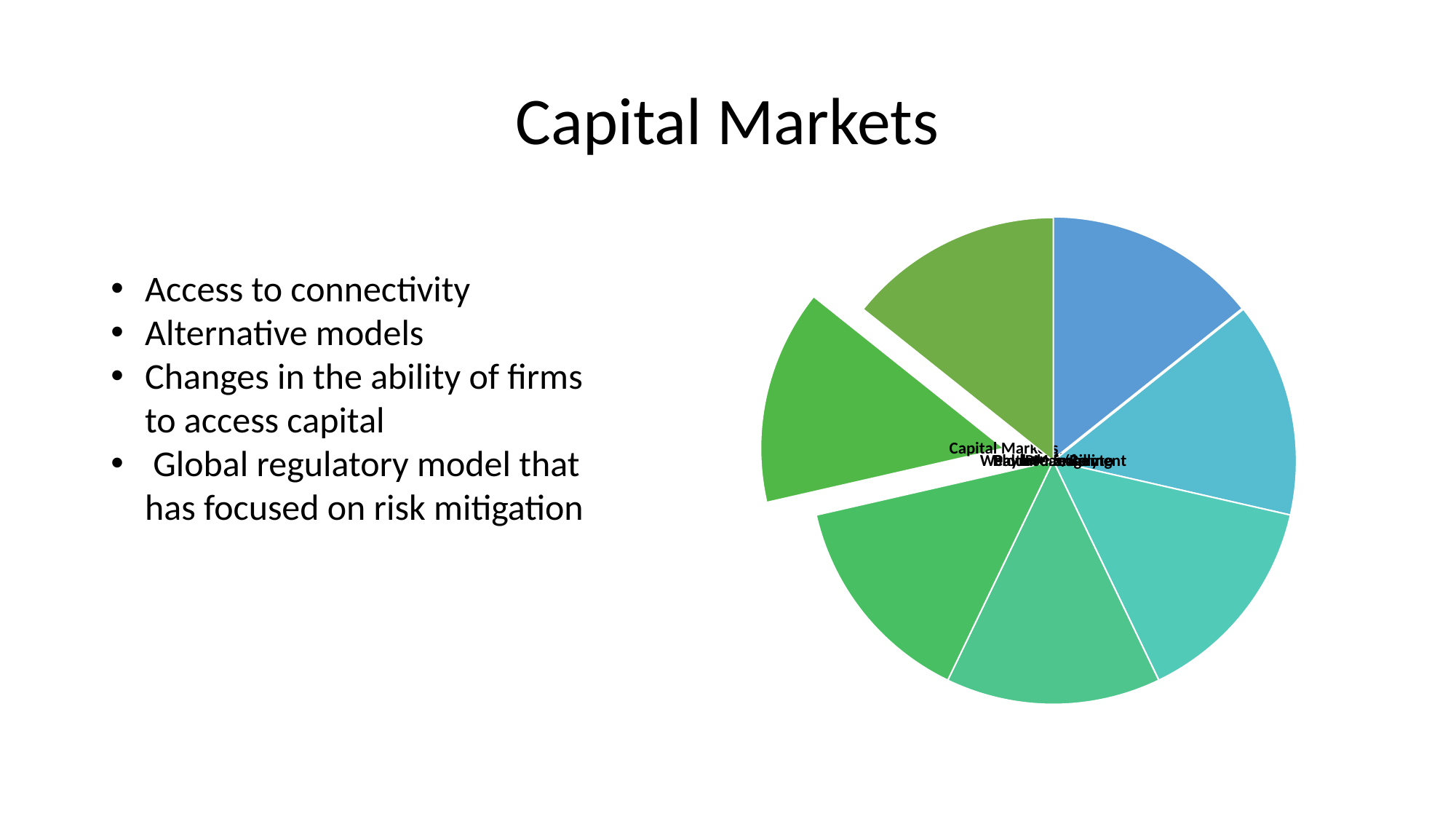

# Capital Markets
Lending
Blockchain/ cryto
RegTech
Payments/Billing
Insurance
Capital Markets
Wealth Management
Access to connectivity
Alternative models
Changes in the ability of firms to access capital
 Global regulatory model that has focused on risk mitigation